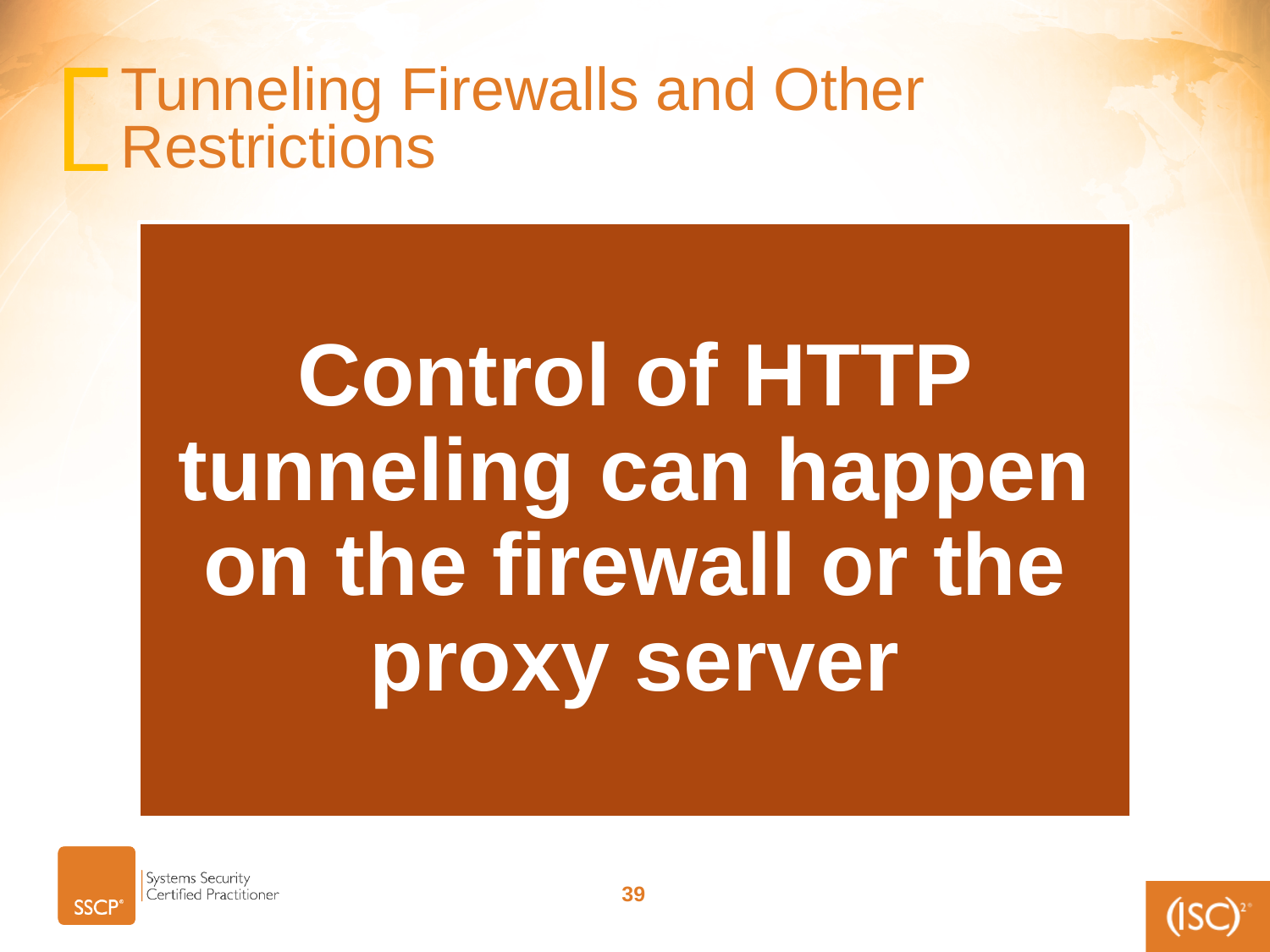

# Tunneling Firewalls and Other Restrictions
Control of HTTP tunneling can happen on the firewall or the proxy server